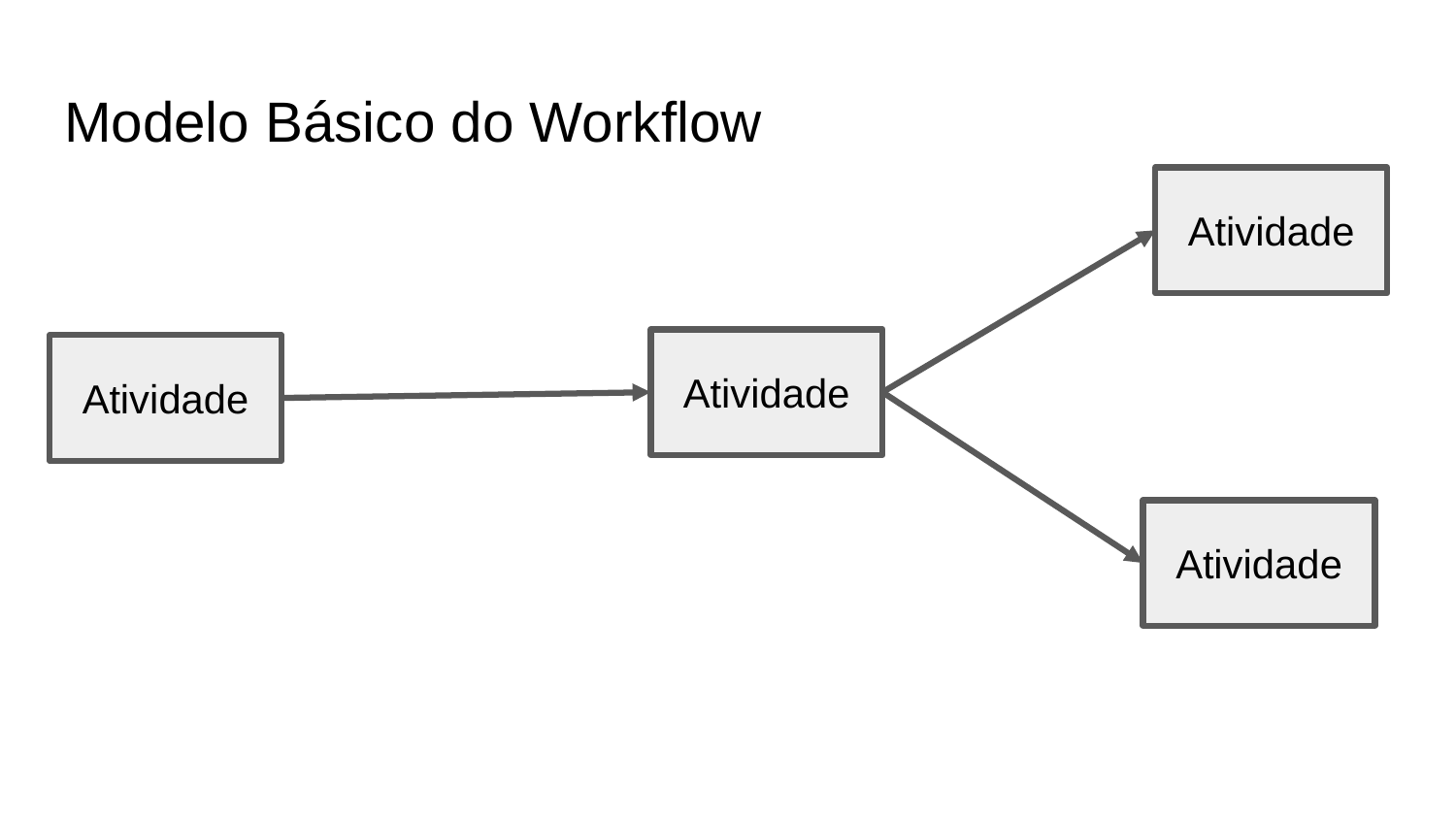

# Modelo Básico do Workflow
Atividade
Atividade
Atividade
Atividade